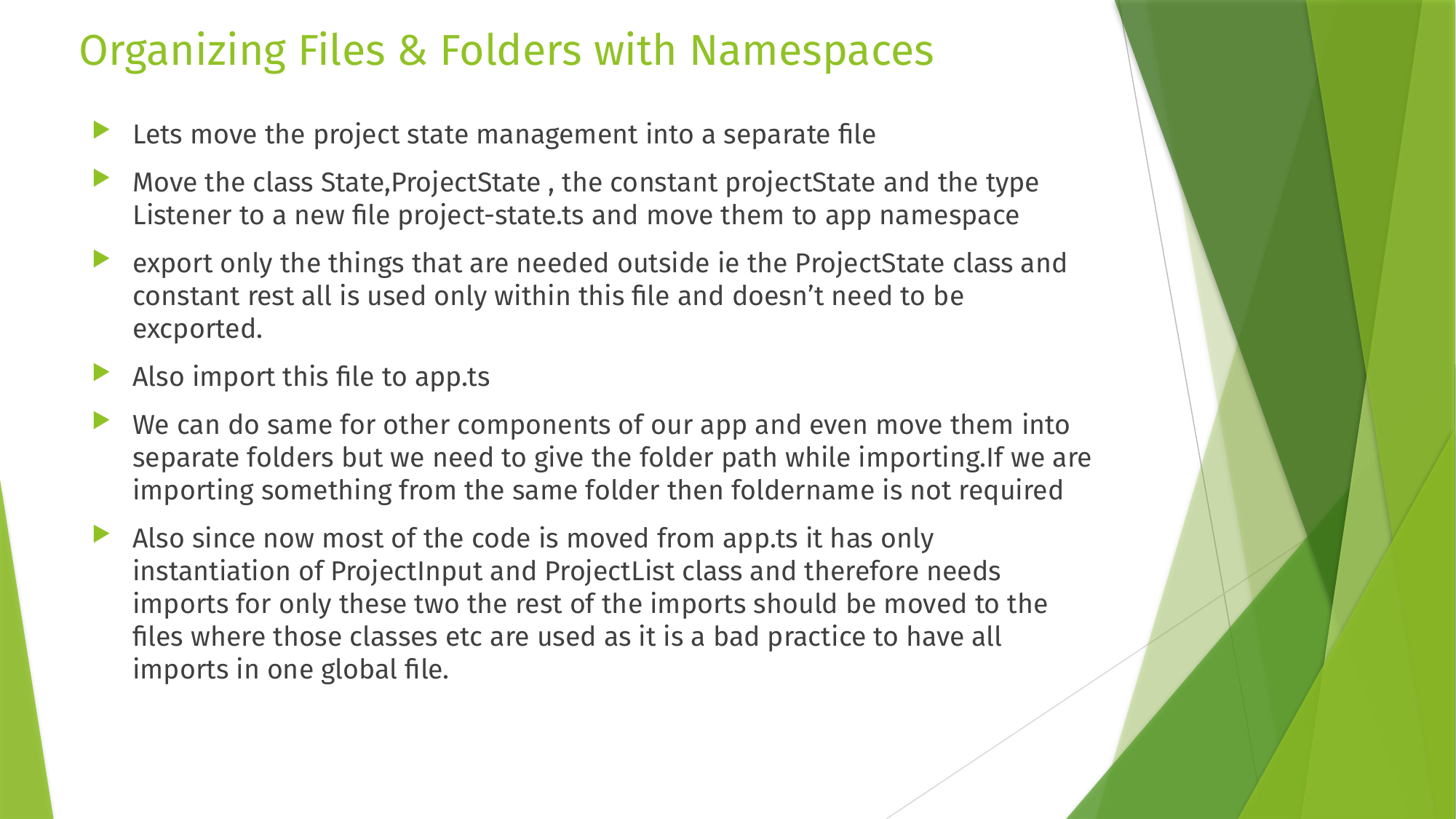

# Organizing Files & Folders with Namespaces
Lets move the project state management into a separate file
Move the class State,ProjectState , the constant projectState and the type Listener to a new file project-state.ts and move them to app namespace
export only the things that are needed outside ie the ProjectState class and constant rest all is used only within this file and doesn’t need to be excported.
Also import this file to app.ts
We can do same for other components of our app and even move them into separate folders but we need to give the folder path while importing.If we are importing something from the same folder then foldername is not required
Also since now most of the code is moved from app.ts it has only instantiation of ProjectInput and ProjectList class and therefore needs imports for only these two the rest of the imports should be moved to the files where those classes etc are used as it is a bad practice to have all imports in one global file.